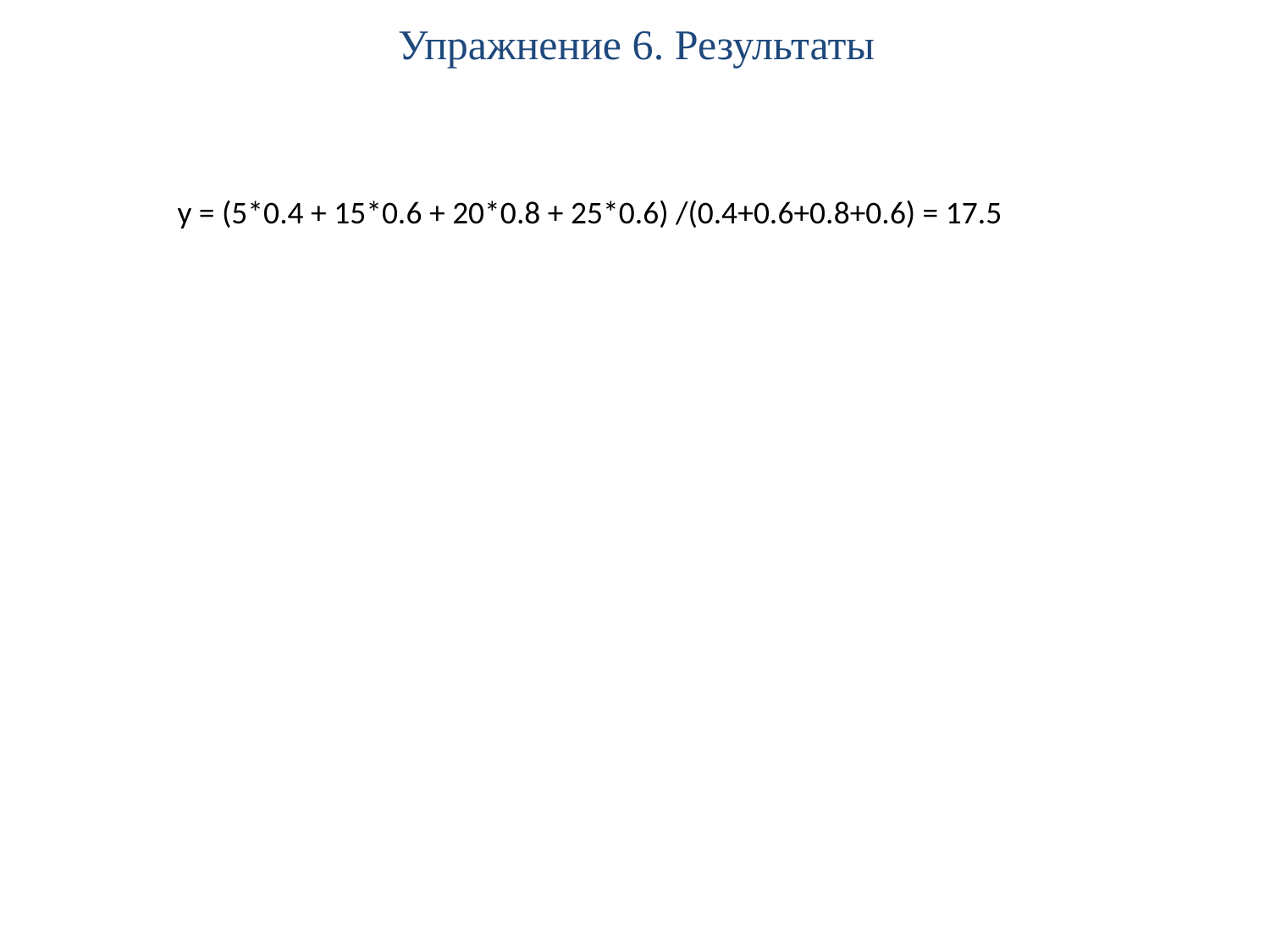

# Упражнение 6. Результаты
y = (5*0.4 + 15*0.6 + 20*0.8 + 25*0.6) /(0.4+0.6+0.8+0.6) = 17.5